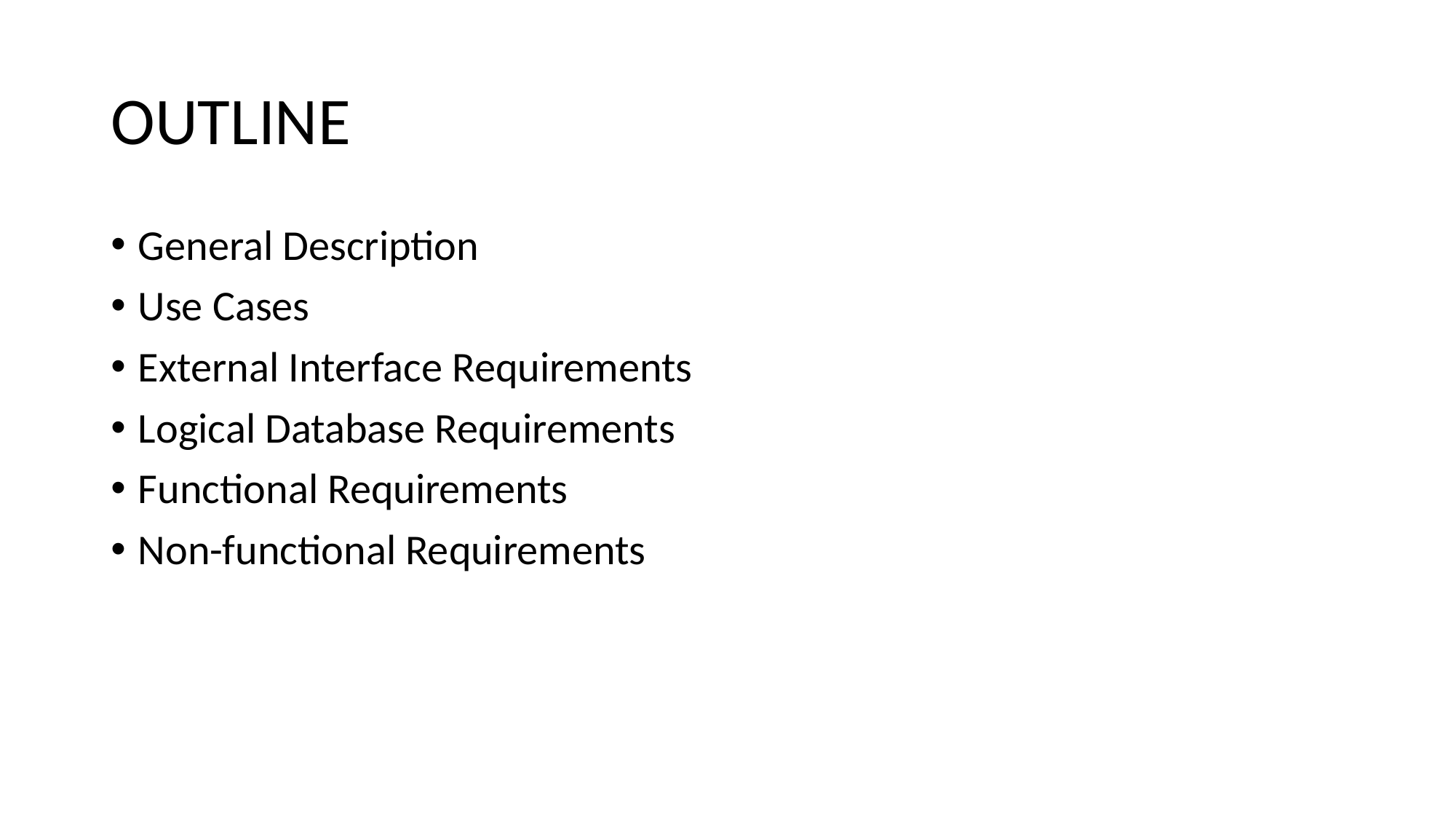

# OUTLINE
General Description
Use Cases
External Interface Requirements
Logical Database Requirements
Functional Requirements
Non-functional Requirements